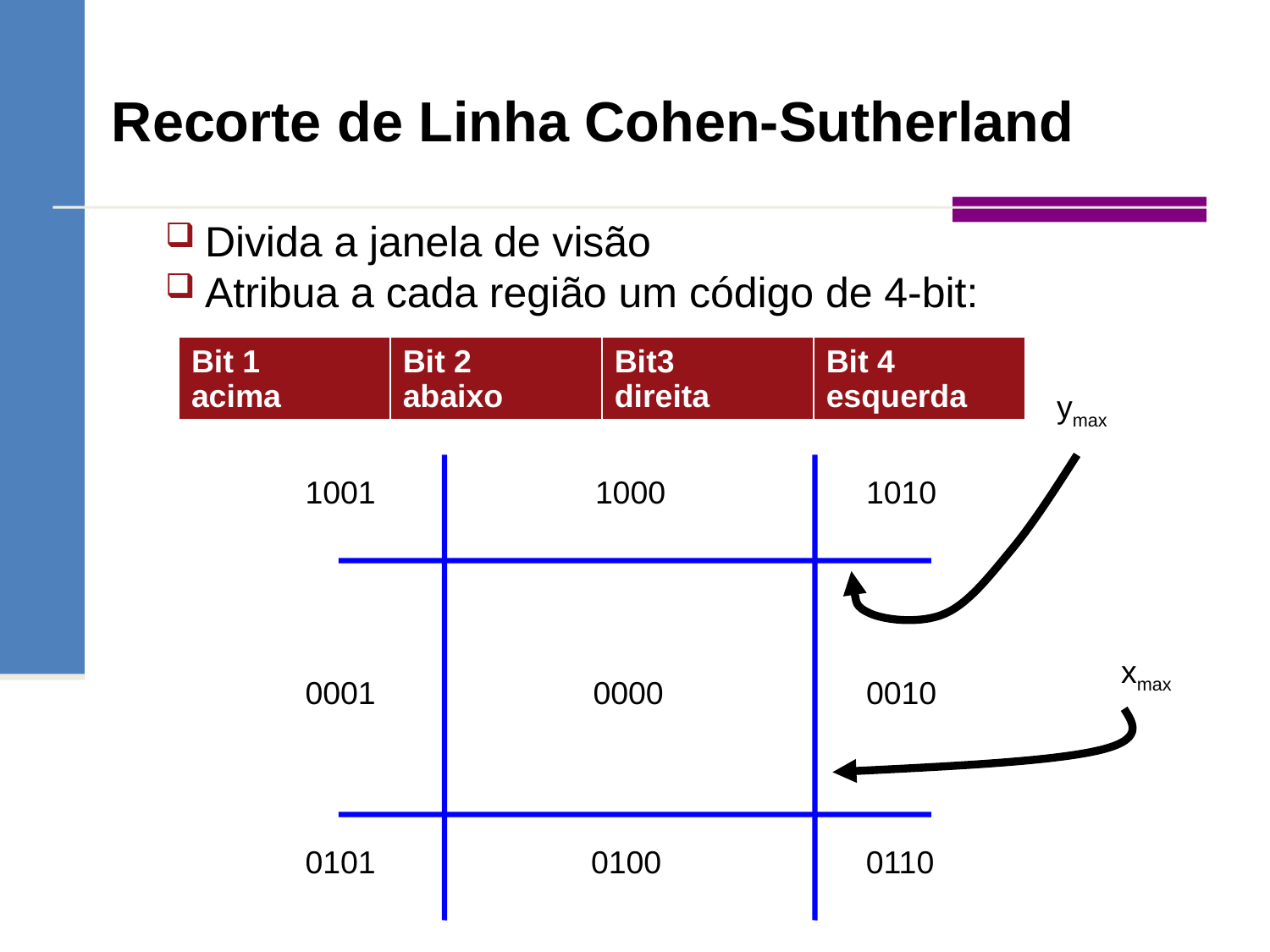

Recorte de Linha Cohen-Sutherland
Divida a janela de visão
Atribua a cada região um código de 4-bit:

| Bit 1 acima | Bit 2 abaixo | Bit3 direita | Bit 4 esquerda |
| --- | --- | --- | --- |
ymax

1001
1000
1010

xmax
0001
0000
0010

0101
0100
0110